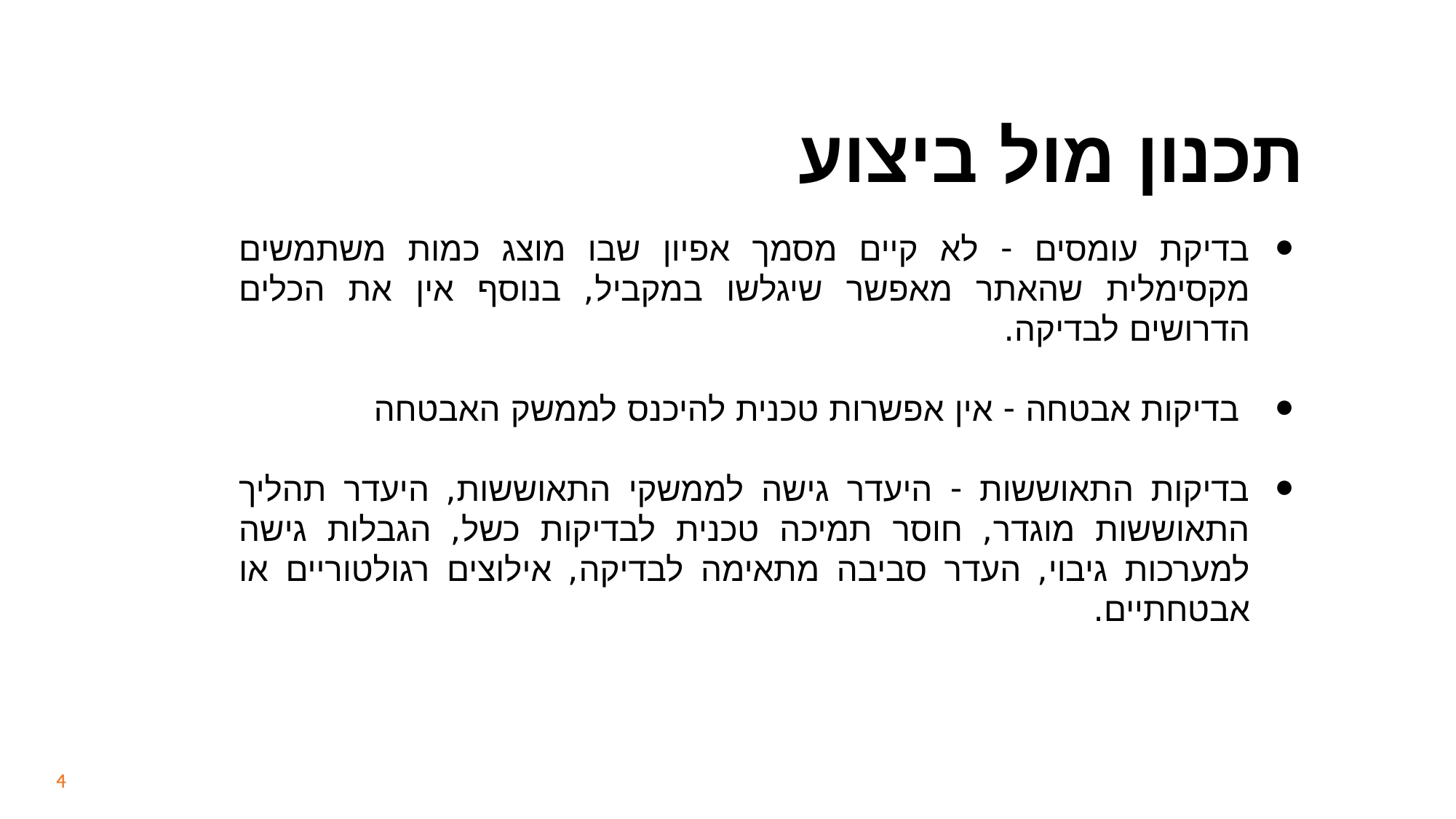

# תכנון מול ביצוע
בדיקת עומסים - לא קיים מסמך אפיון שבו מוצג כמות משתמשים מקסימלית שהאתר מאפשר שיגלשו במקביל, בנוסף אין את הכלים הדרושים לבדיקה.

 בדיקות אבטחה - אין אפשרות טכנית להיכנס לממשק האבטחה

בדיקות התאוששות - היעדר גישה לממשקי התאוששות, היעדר תהליך התאוששות מוגדר, חוסר תמיכה טכנית לבדיקות כשל, הגבלות גישה למערכות גיבוי, העדר סביבה מתאימה לבדיקה, אילוצים רגולטוריים או אבטחתיים.

4